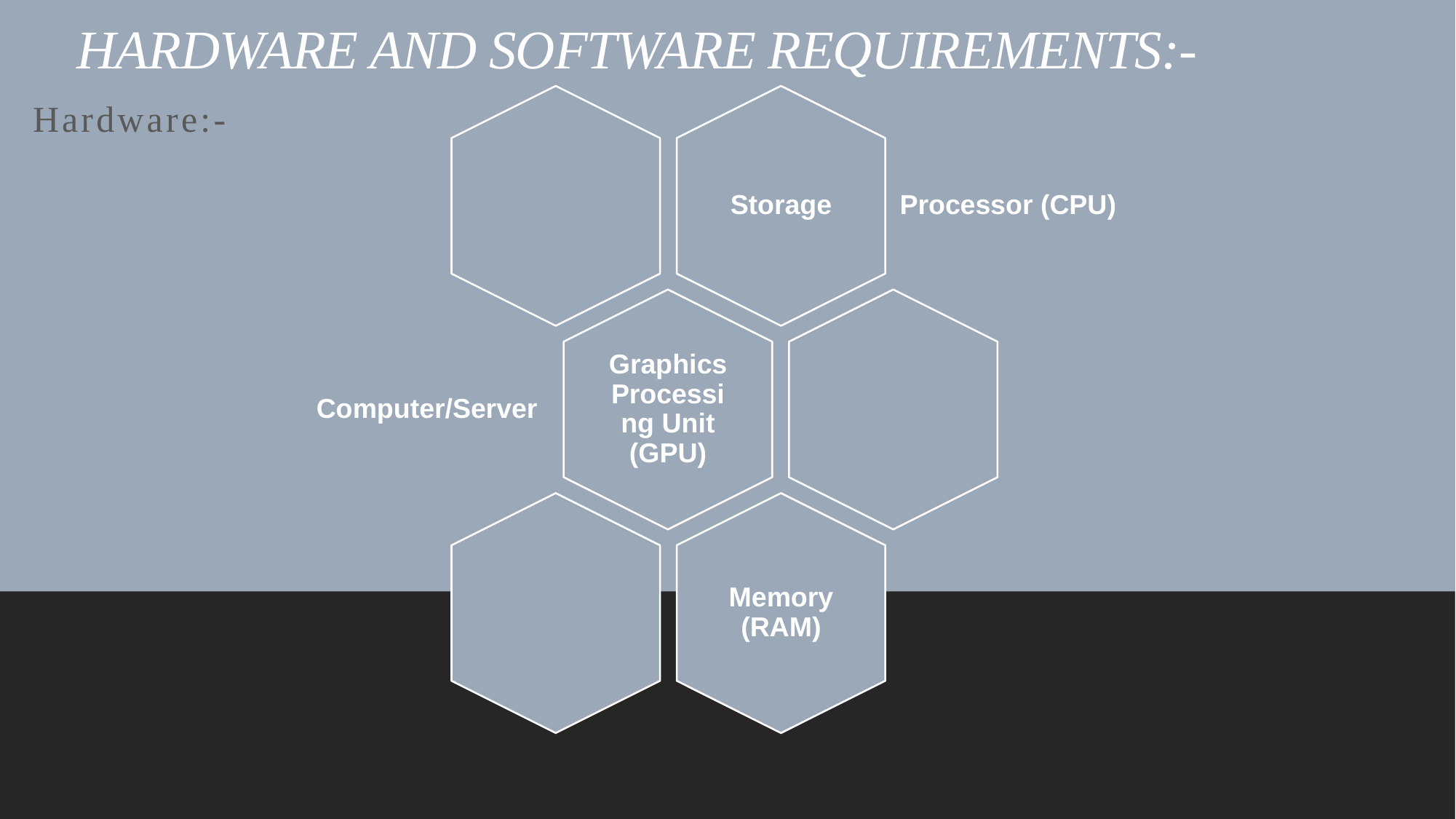

# HARDWARE AND SOFTWARE REQUIREMENTS:-
Hardware:-
Storage
Processor (CPU)

Graphics Processing Unit (GPU)
Computer/Server

Memory (RAM)